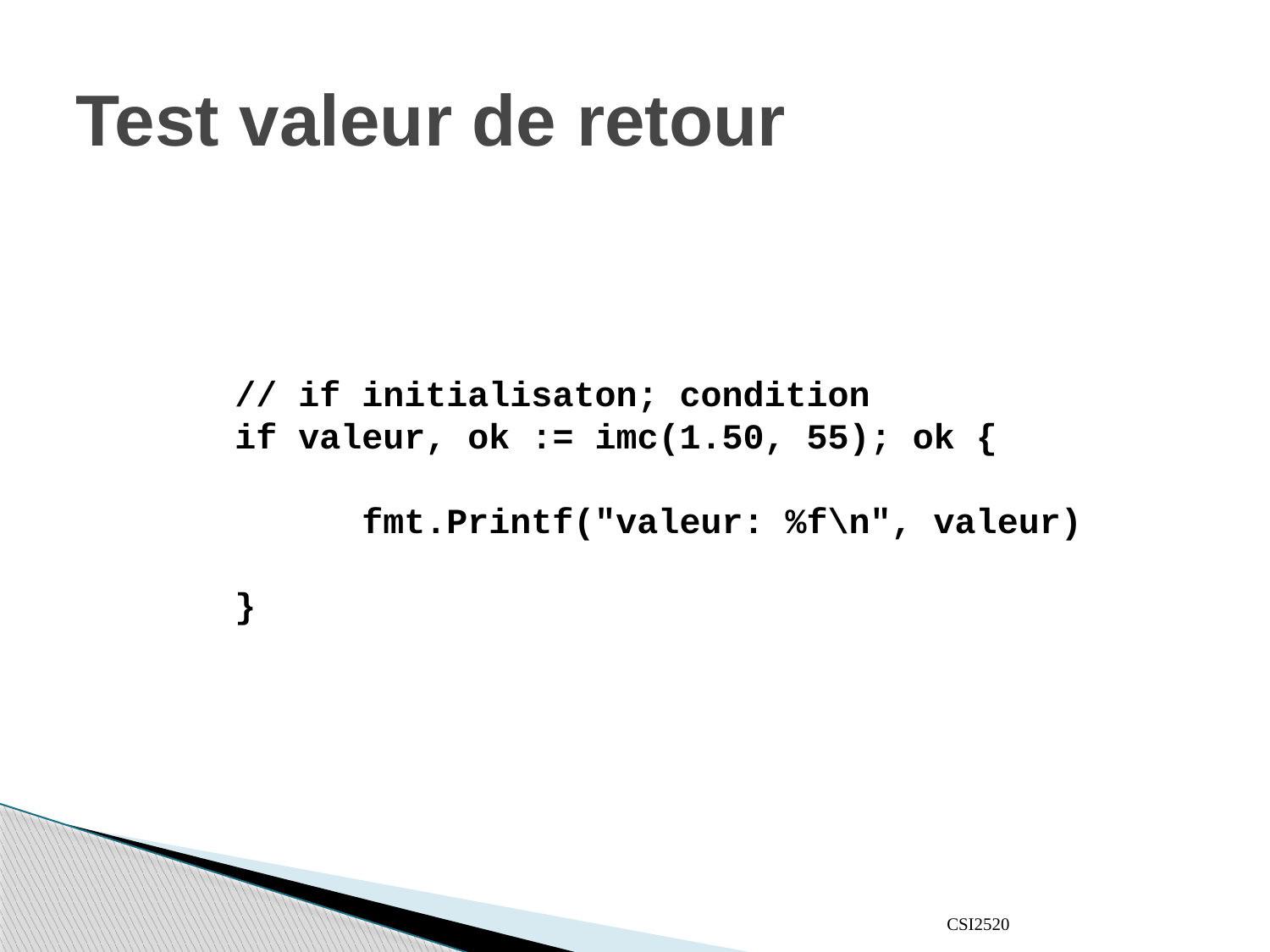

# Test valeur de retour
	// if initialisaton; condition
	if valeur, ok := imc(1.50, 55); ok {

		fmt.Printf("valeur: %f\n", valeur)
	}
CSI2520